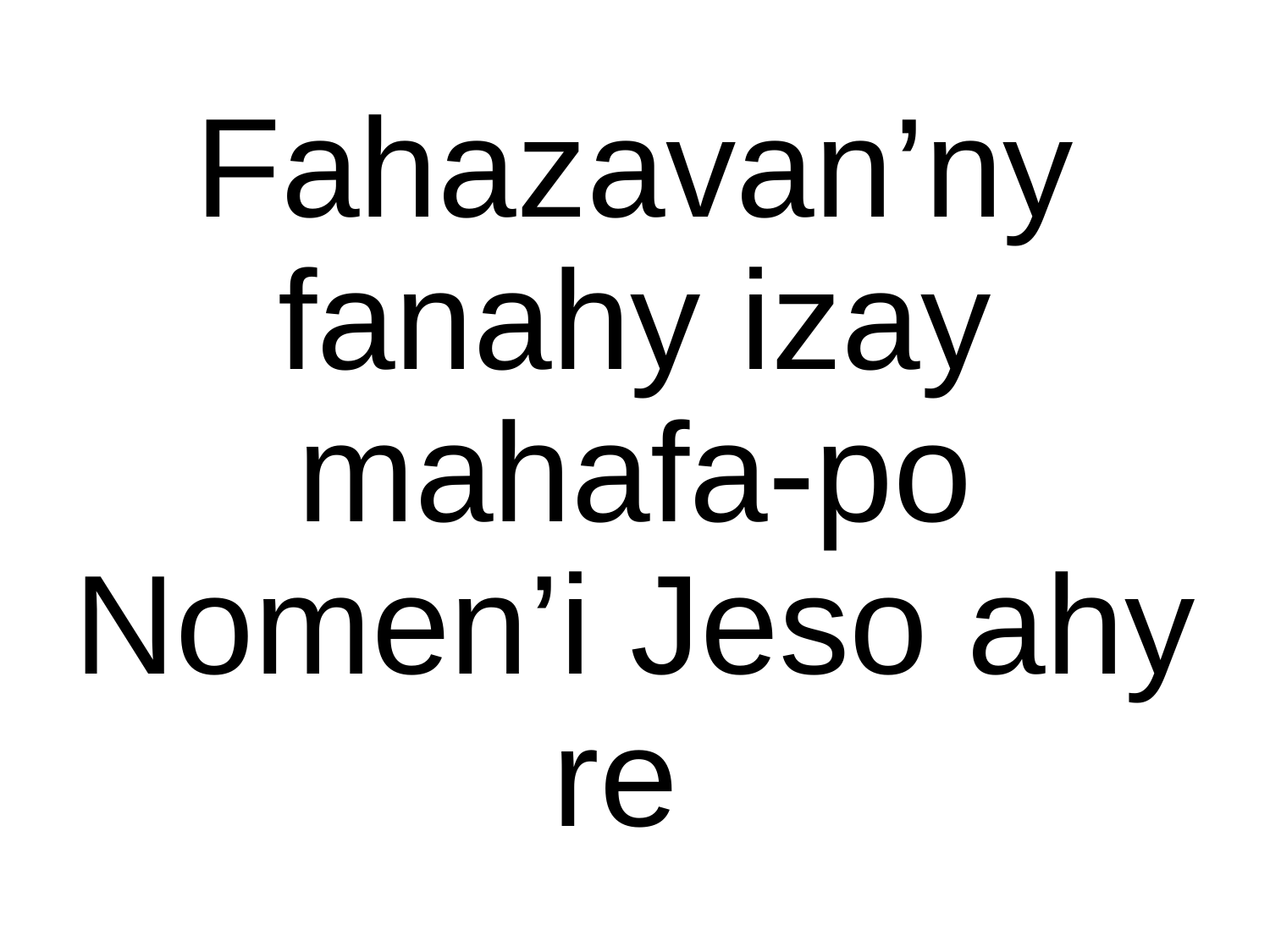

Fahazavan’ny fanahy izay mahafa-po
Nomen’i Jeso ahy re